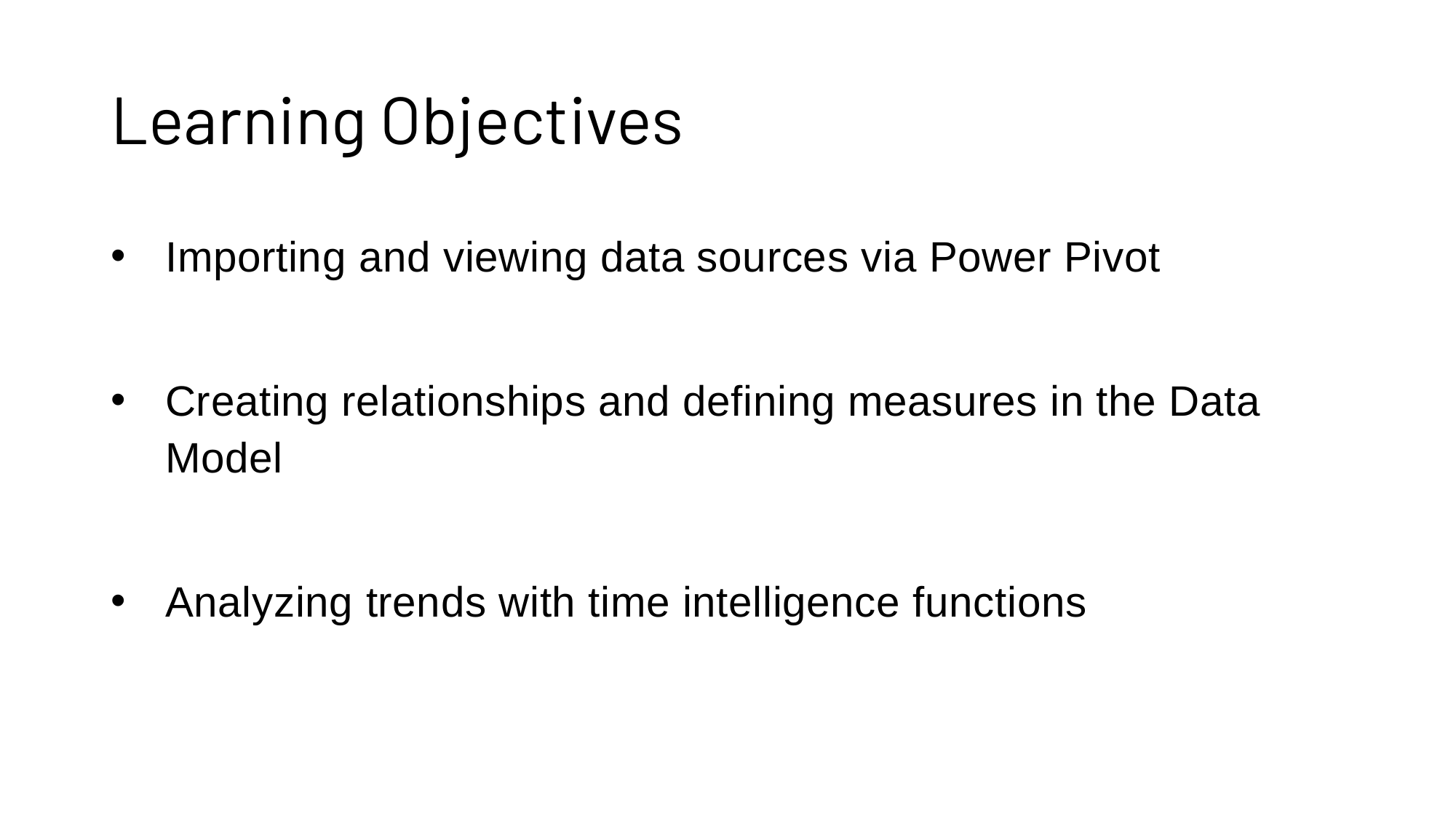

# Learning Objectives
Importing and viewing data sources via Power Pivot

Creating relationships and defining measures in the Data Model

Analyzing trends with time intelligence functions